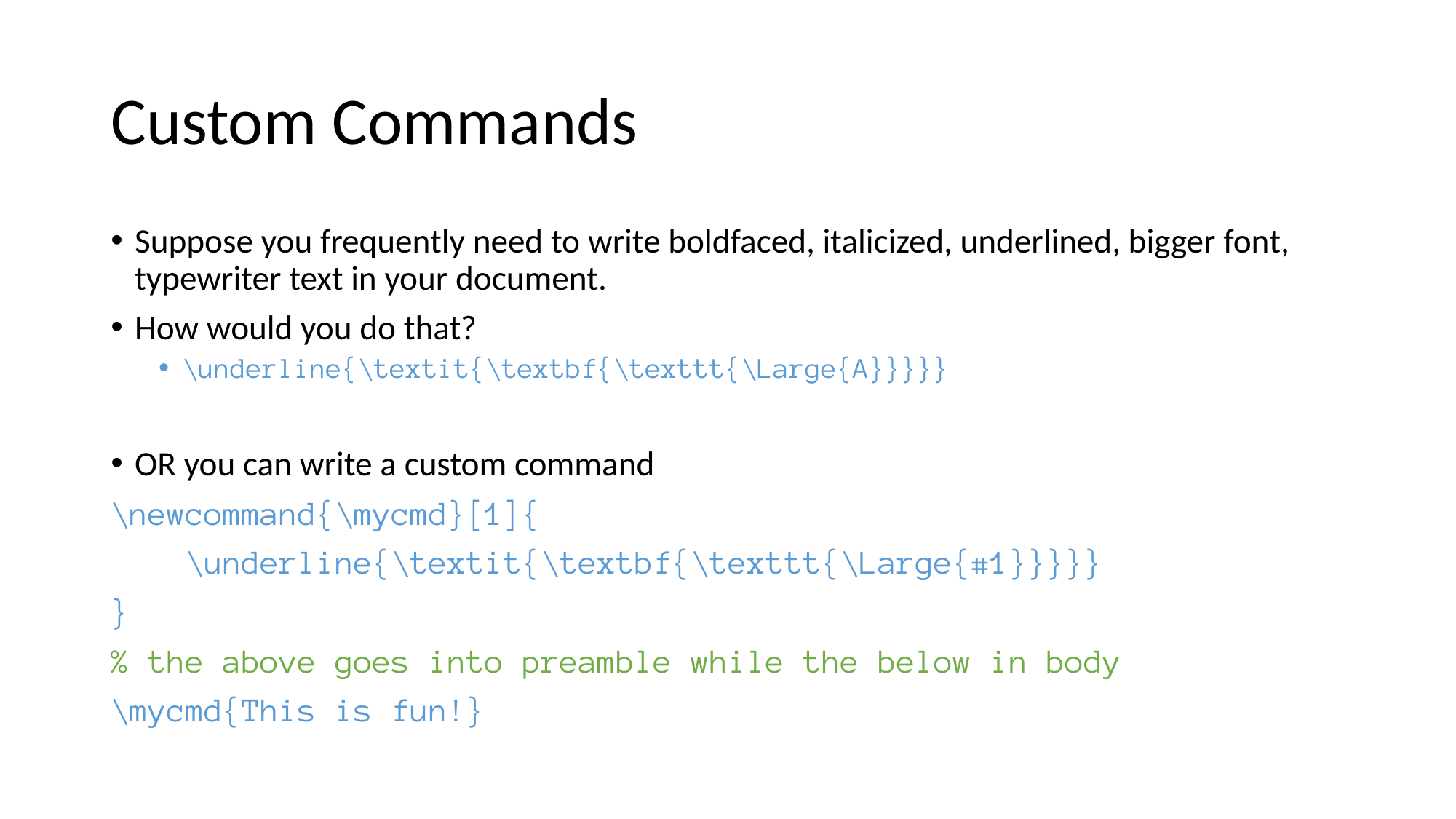

# Custom Commands
Suppose you frequently need to write boldfaced, italicized, underlined, bigger font, typewriter text in your document.
How would you do that?
\underline{\textit{\textbf{\texttt{\Large{A}}}}}

OR you can write a custom command
\newcommand{\mycmd}[1]{
    \underline{\textit{\textbf{\texttt{\Large{#1}}}}}
}
% the above goes into preamble while the below in body
\mycmd{This is fun!}